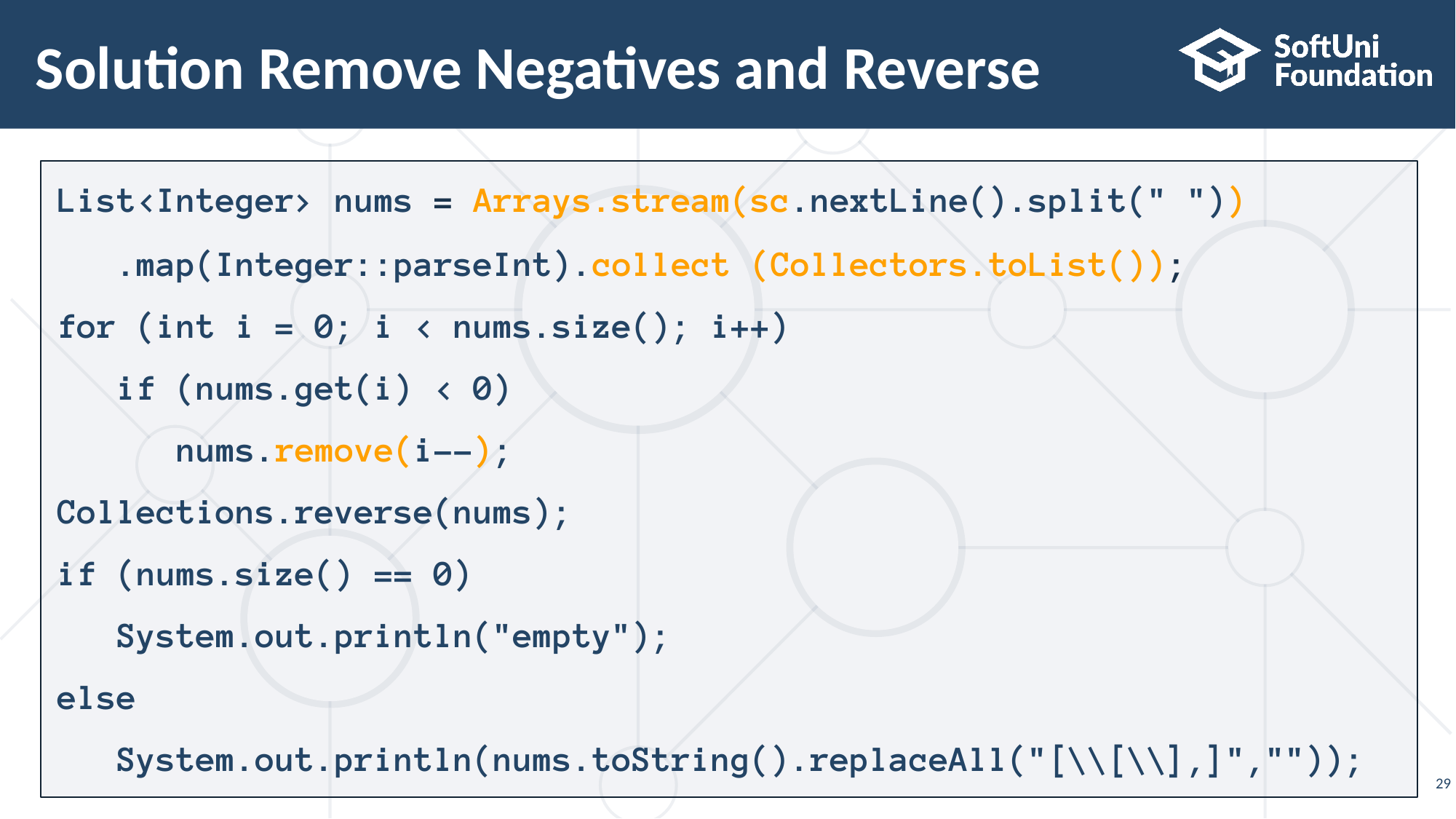

# Solution Remove Negatives and Reverse
List<Integer> nums = Arrays.stream(sc.nextLine().split(" "))
   .map(Integer::parseInt).collect (Collectors.toList());
for (int i = 0; i < nums.size(); i++)
   if (nums.get(i) < 0)
      nums.remove(i--);
Collections.reverse(nums);
if (nums.size() == 0)
   System.out.println("empty");
else
   System.out.println(nums.toString().replaceAll("[\\[\\],]",""));
29